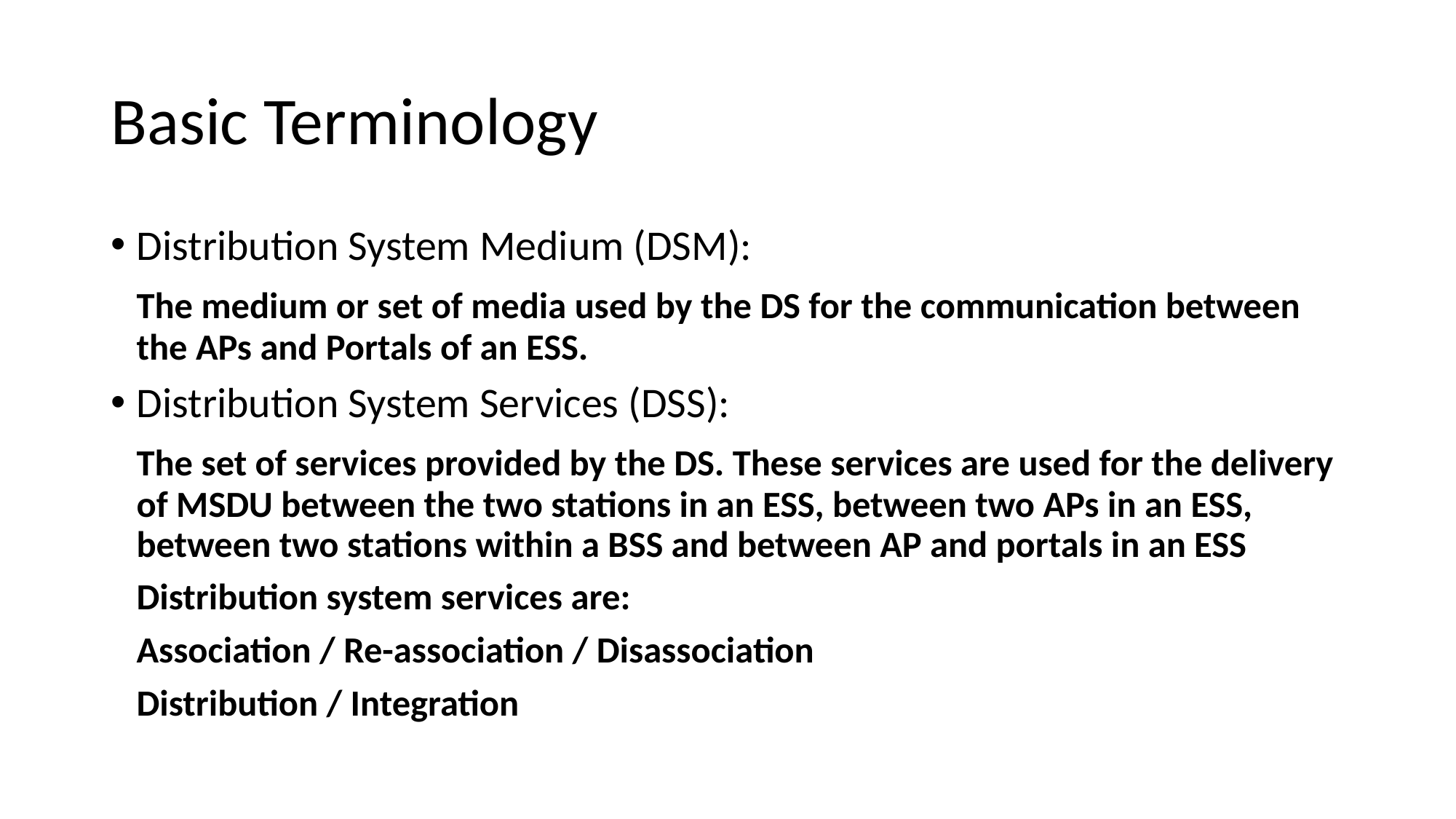

# Basic Terminology
Distribution System Medium (DSM):
	The medium or set of media used by the DS for the communication between the APs and Portals of an ESS.
Distribution System Services (DSS):
	The set of services provided by the DS. These services are used for the delivery of MSDU between the two stations in an ESS, between two APs in an ESS, between two stations within a BSS and between AP and portals in an ESS
	Distribution system services are:
		Association / Re-association / Disassociation
		Distribution / Integration